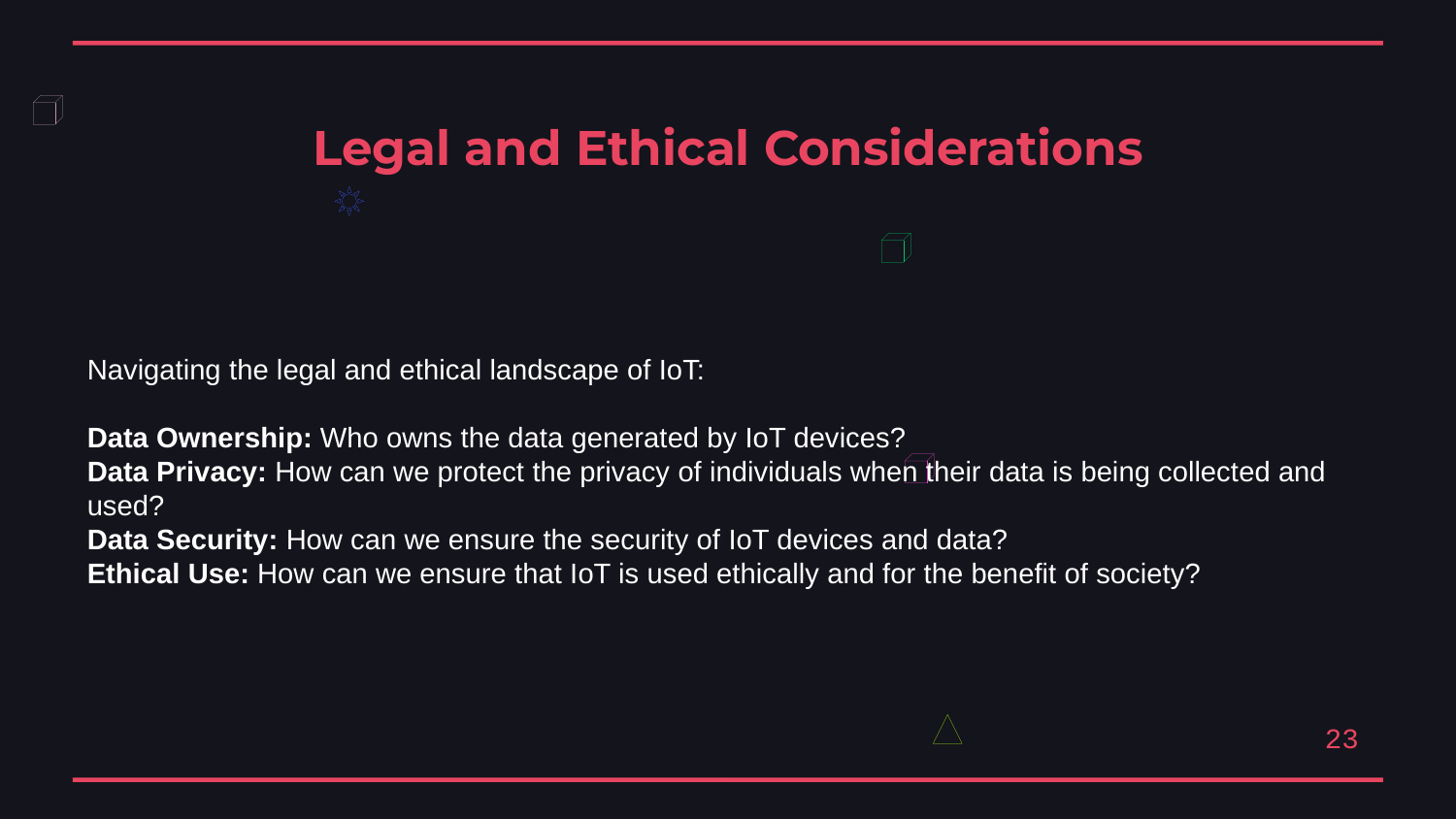

Legal and Ethical Considerations

Navigating the legal and ethical landscape of IoT:

Data Ownership: Who owns the data generated by IoT devices?
Data Privacy: How can we protect the privacy of individuals when their data is being collected and used?
Data Security: How can we ensure the security of IoT devices and data?
Ethical Use: How can we ensure that IoT is used ethically and for the benefit of society?

23